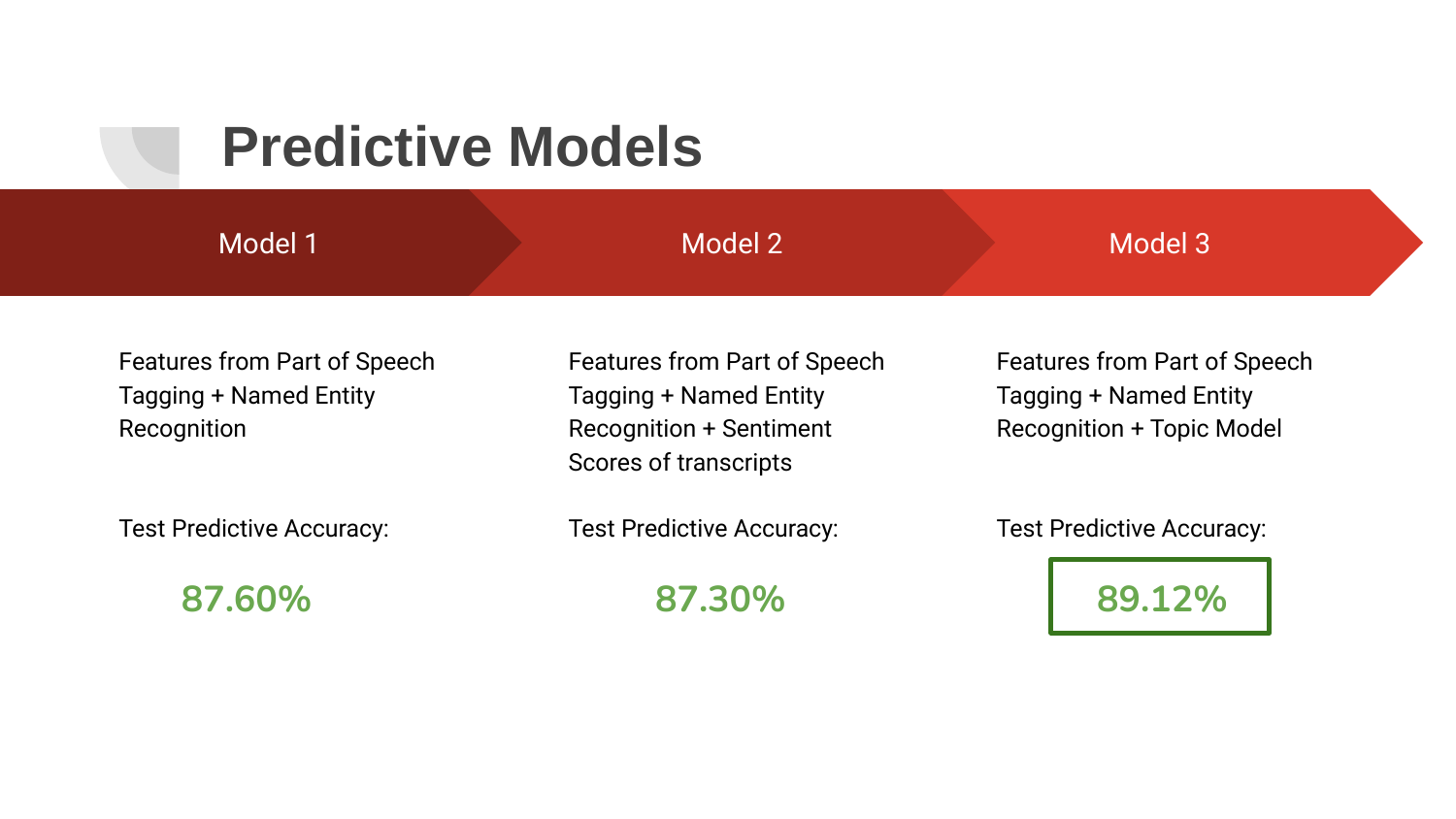

# Predictive Models
Model 2
Features from Part of Speech Tagging + Named Entity Recognition + Sentiment Scores of transcripts

Test Predictive Accuracy:

Model 3
Features from Part of Speech Tagging + Named Entity Recognition + Topic Model

Test Predictive Accuracy:

Model 1
Features from Part of Speech Tagging + Named Entity Recognition

Test Predictive Accuracy:

87.60%
87.30%
89.12%